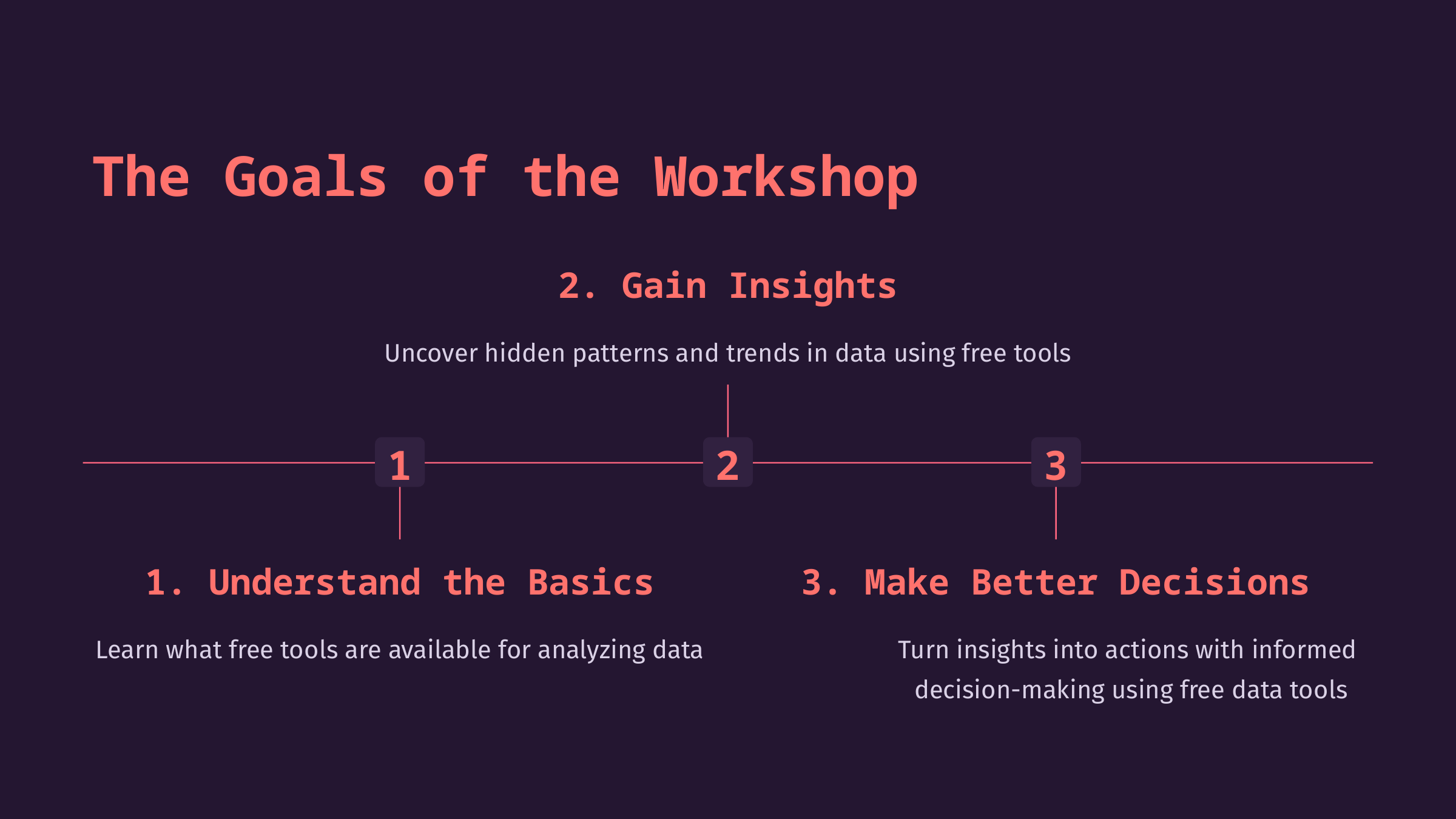

The Goals of the Workshop
2. Gain Insights
Uncover hidden patterns and trends in data using free tools

1
2
3

1. Understand the Basics
3. Make Better Decisions
Turn insights into actions with informed
decision-making using free data tools
Learn what free tools are available for analyzing data